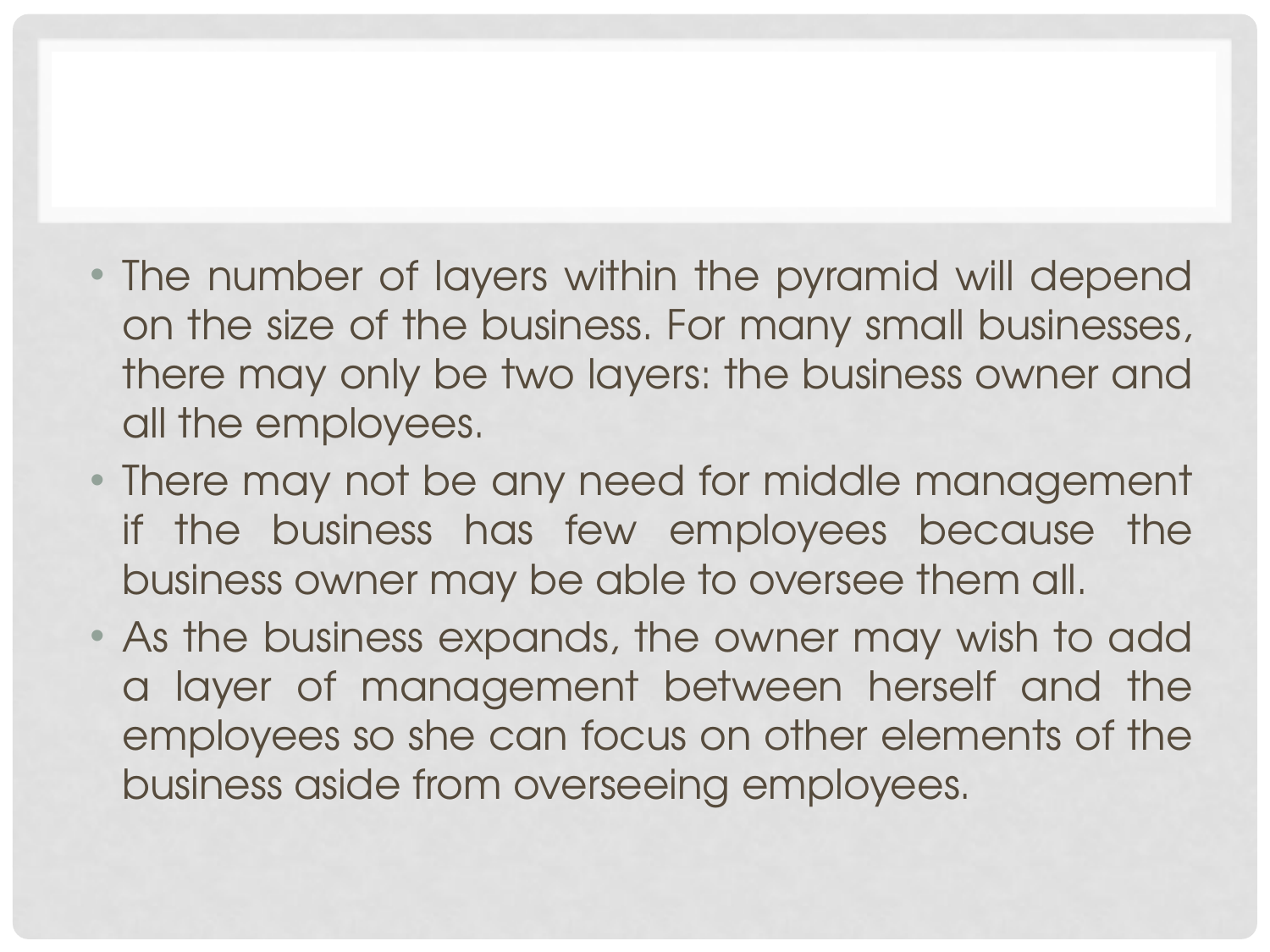

#
The number of layers within the pyramid will depend on the size of the business. For many small businesses, there may only be two layers: the business owner and all the employees.
There may not be any need for middle management if the business has few employees because the business owner may be able to oversee them all.
As the business expands, the owner may wish to add a layer of management between herself and the employees so she can focus on other elements of the business aside from overseeing employees.